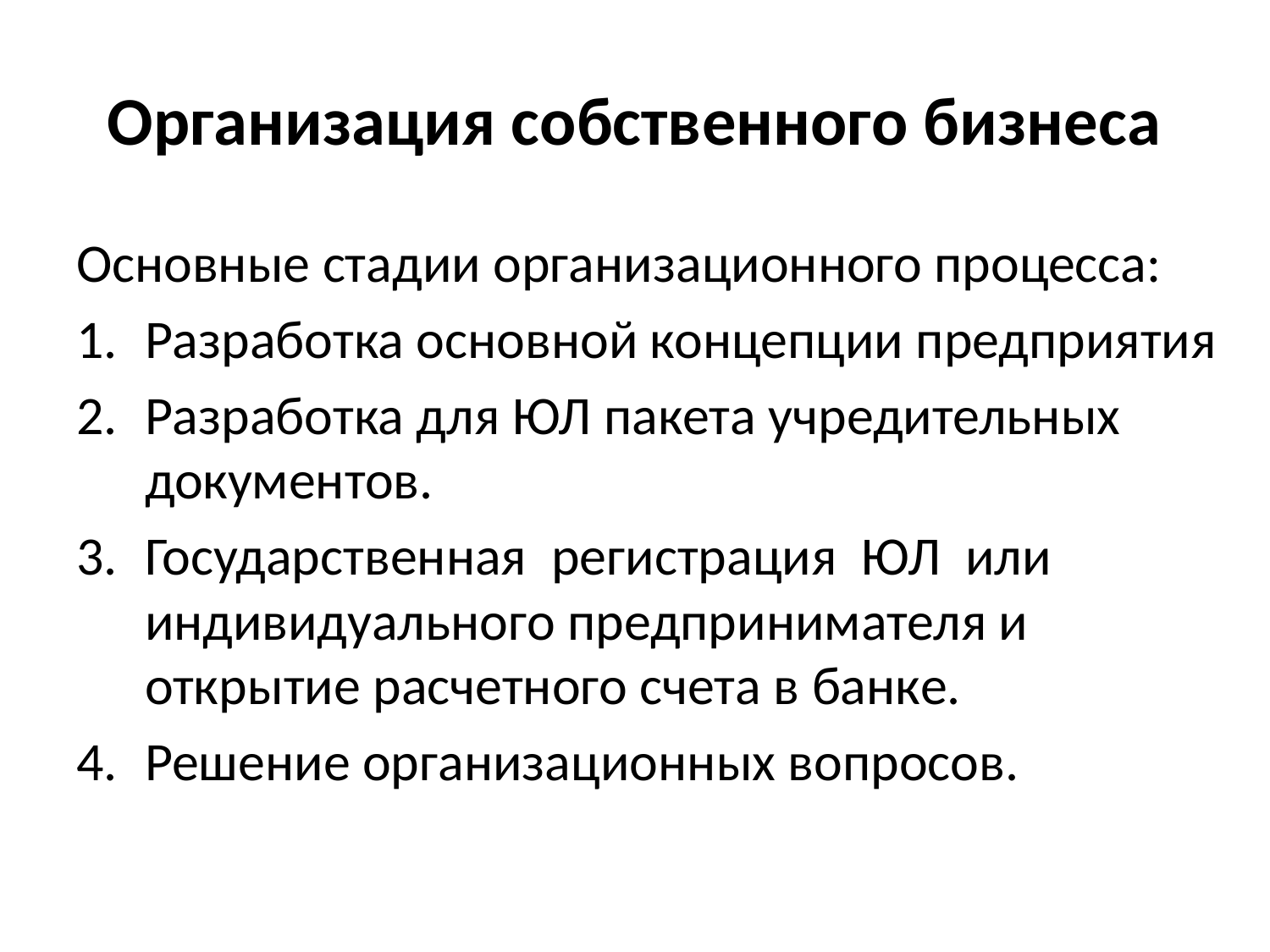

# Организация собственного бизнеса
Основные стадии организационного процесса:
Разработка основной концепции предприятия
Разработка для ЮЛ пакета учредительных документов.
Государственная  регистрация  ЮЛ  или  индивидуального предпринимателя и открытие расчетного счета в банке.
Решение организационных вопросов.